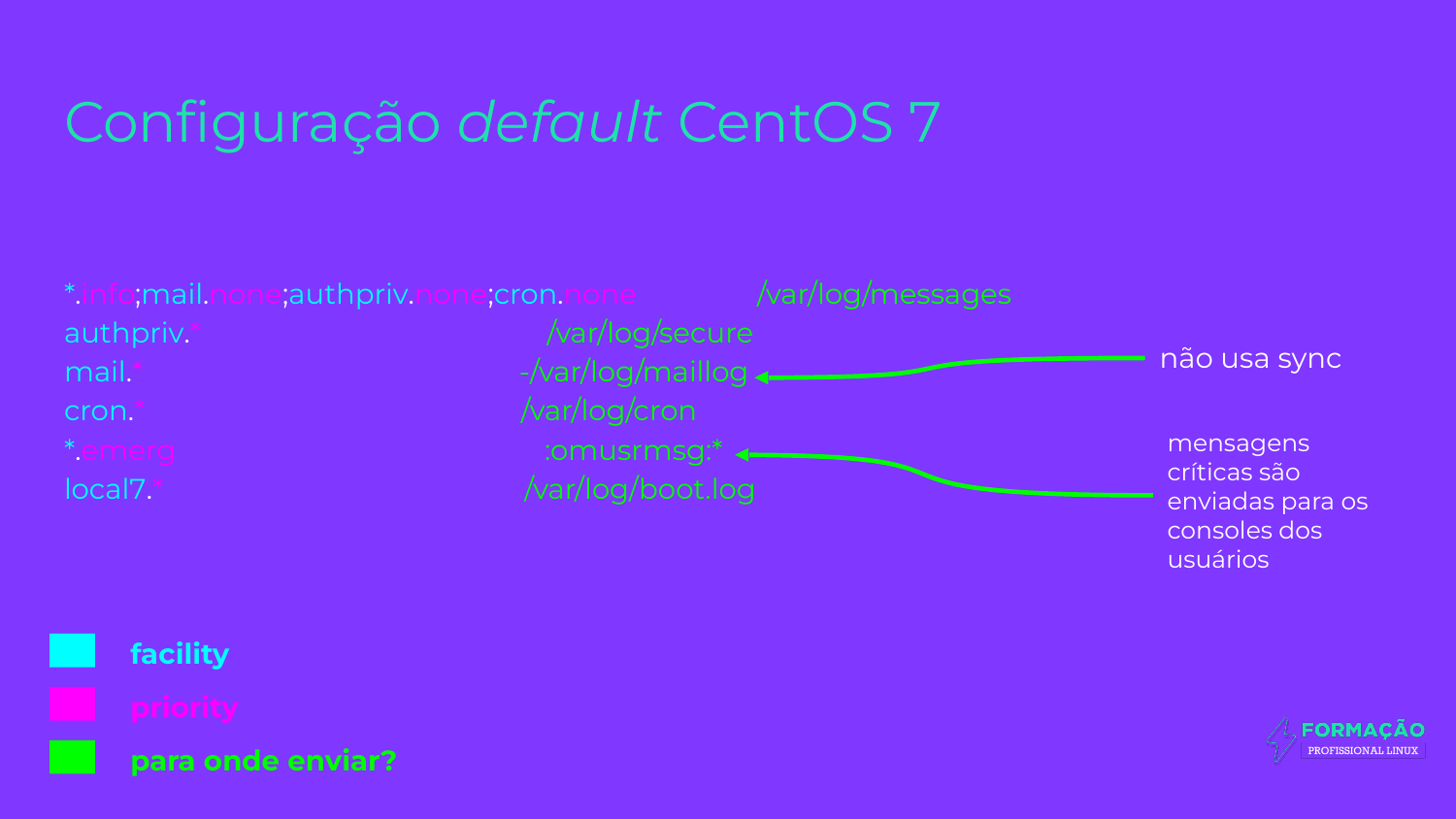

# Configuração default CentOS 7

*.info;mail.none;authpriv.none;cron.none                /var/log/messages
authpriv.*                                              /var/log/secure
mail.*                                                  -/var/log/maillog
cron.*                                                  /var/log/cron
*.emerg                                                 :omusrmsg:*
local7.*                                                /var/log/boot.log
não usa sync
mensagens críticas são enviadas para os consoles dos usuários
facility

priority

para onde enviar?